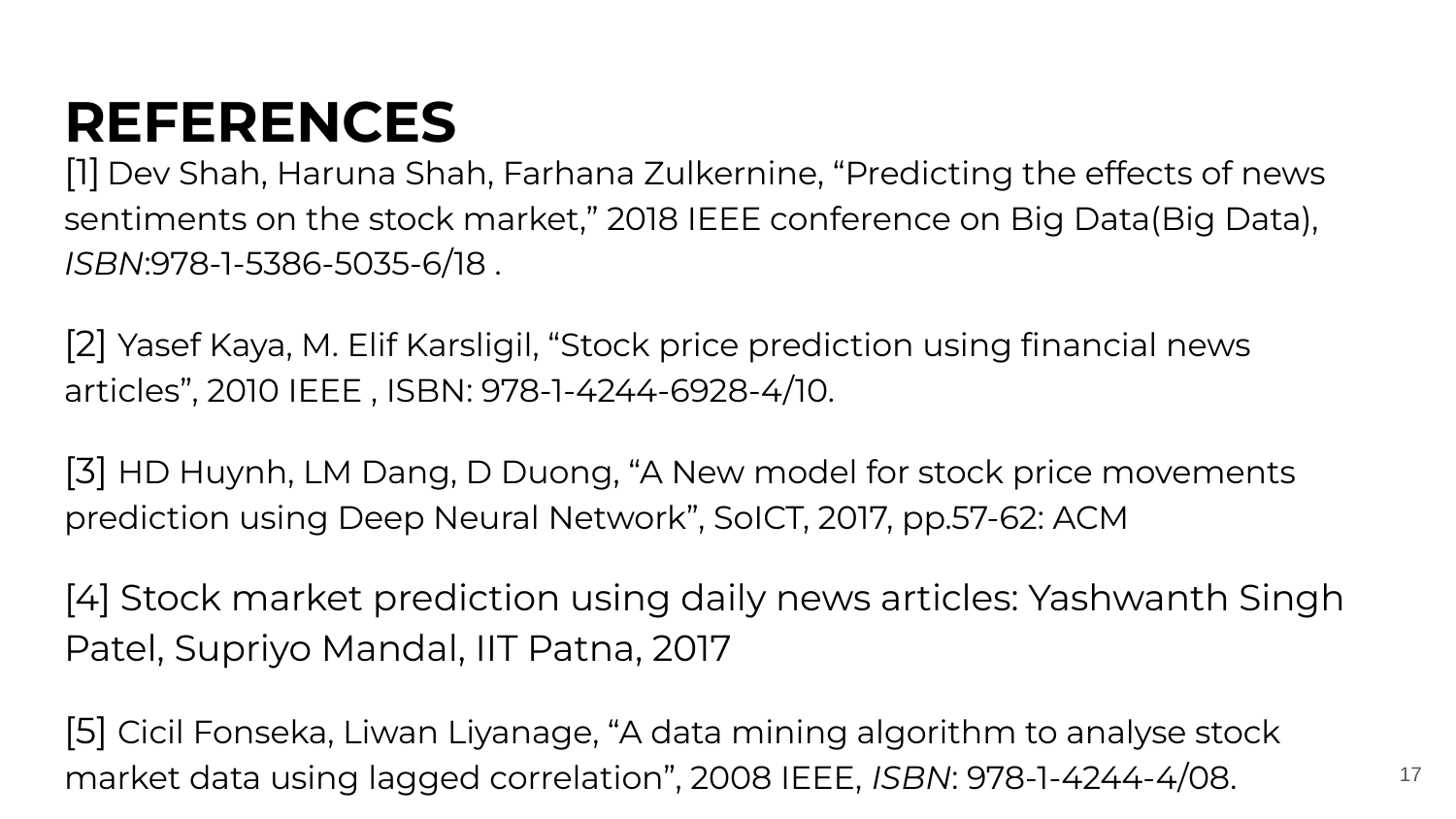

# REFERENCES
[1] Dev Shah, Haruna Shah, Farhana Zulkernine, “Predicting the effects of news sentiments on the stock market,” 2018 IEEE conference on Big Data(Big Data), ISBN​:978-1-5386-5035-6/18 .
[2] Yasef Kaya, M. Elif Karsligil, “Stock price prediction using financial news articles”, 2010 IEEE , ISBN: 978-1-4244-6928-4/10.
[3] HD Huynh, LM Dang, D Duong, “A New model for stock price movements prediction using Deep Neural Network”, SoICT, 2017, pp.57-62: ACM
[4] Stock market prediction using daily news articles: Yashwanth Singh Patel, Supriyo Mandal, IIT Patna, 2017
[5] Cicil Fonseka, Liwan Liyanage, “A data mining algorithm to analyse stock market data using lagged correlation”, 2008 IEEE, ​ISBN:​ 978-1-4244-4/08.
17